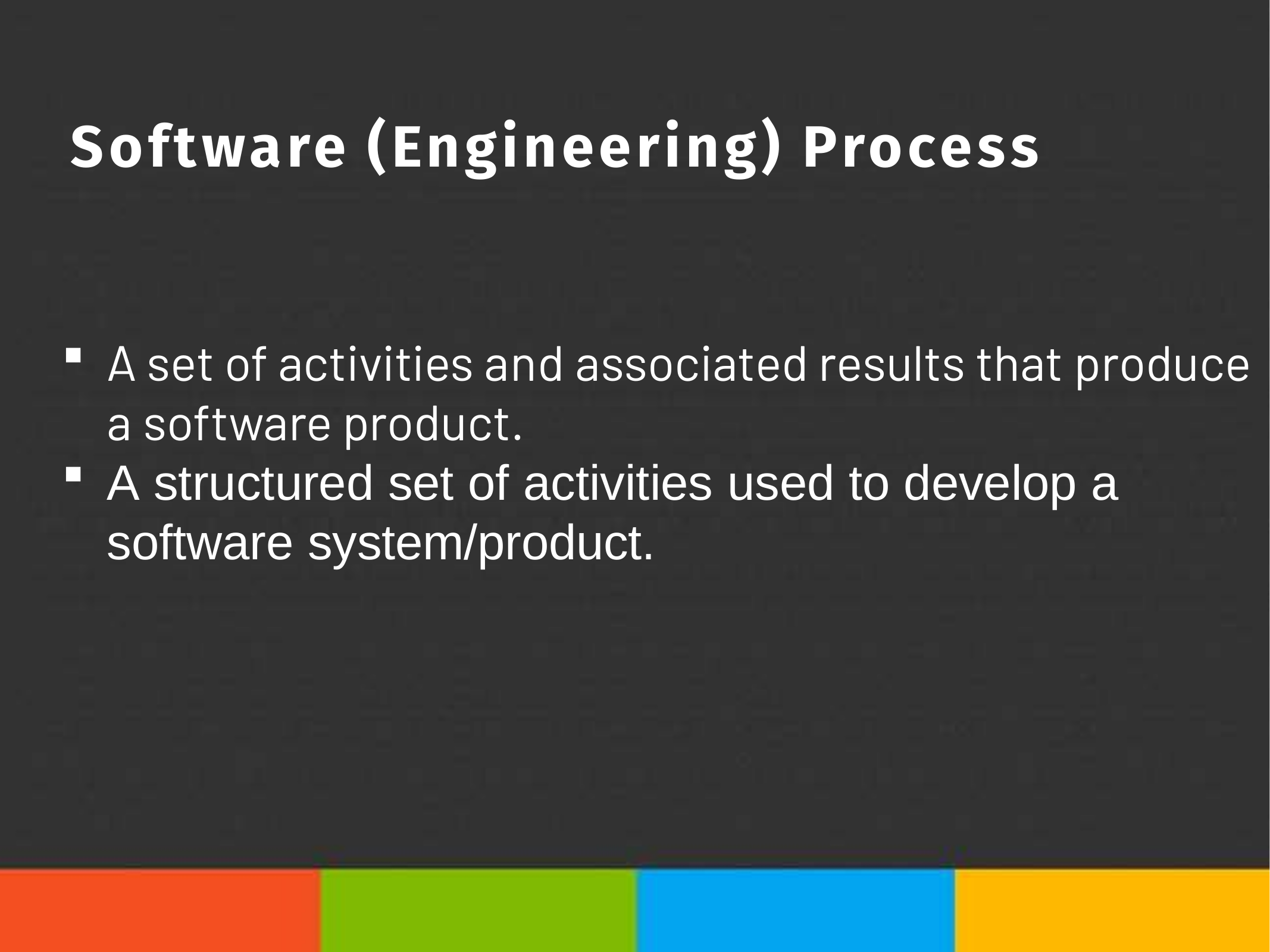

# Software (Engineering) Process
A set of activities and associated results that produce a software product.
A structured set of activities used to develop a software system/product.